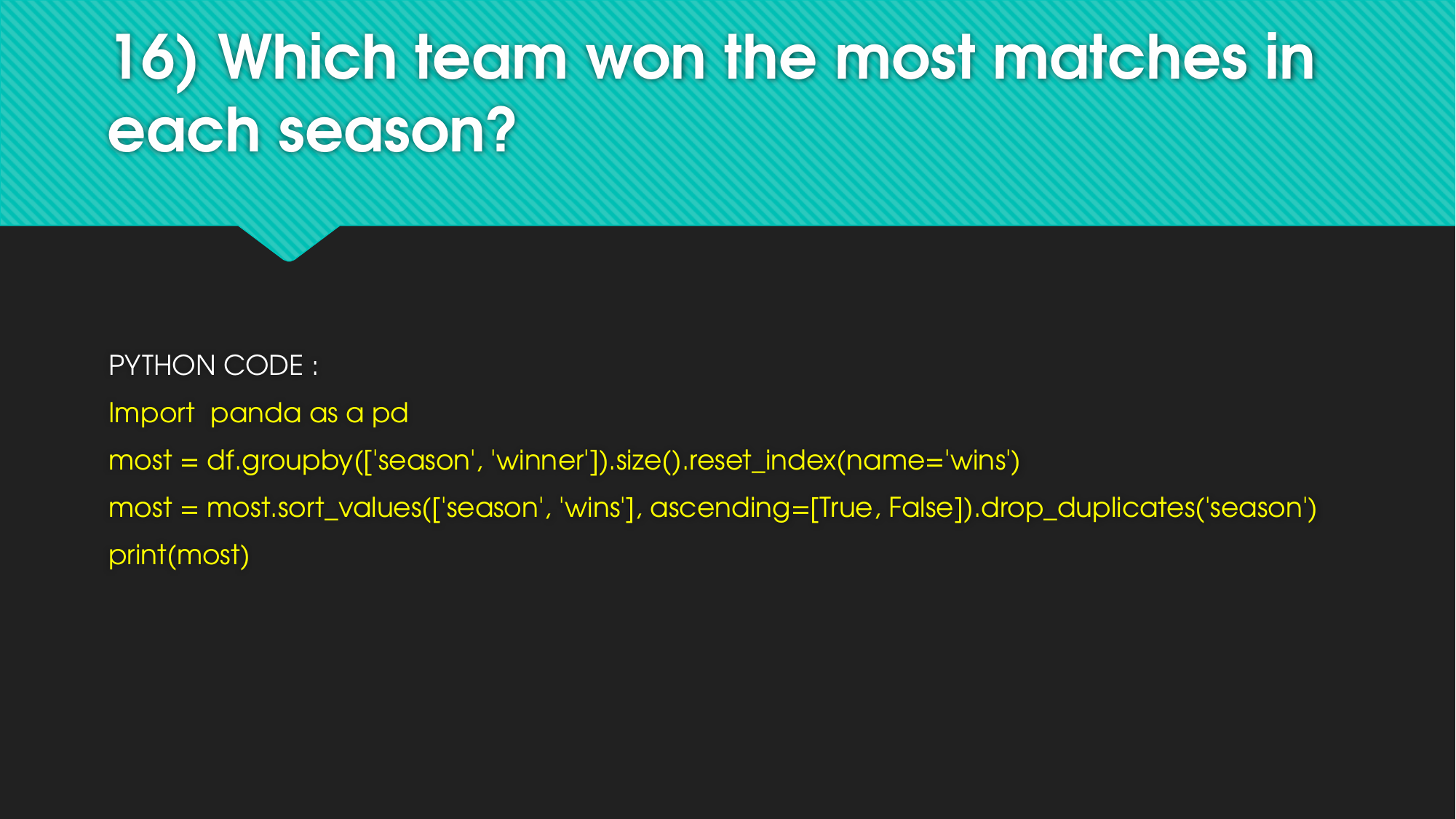

# 16) Which team won the most matches in each season?
PYTHON CODE :
Import  panda as a pd
most = df.groupby(['season', 'winner']).size().reset_index(name='wins')
most = most.sort_values(['season', 'wins'], ascending=[True, False]).drop_duplicates('season')
print(most)